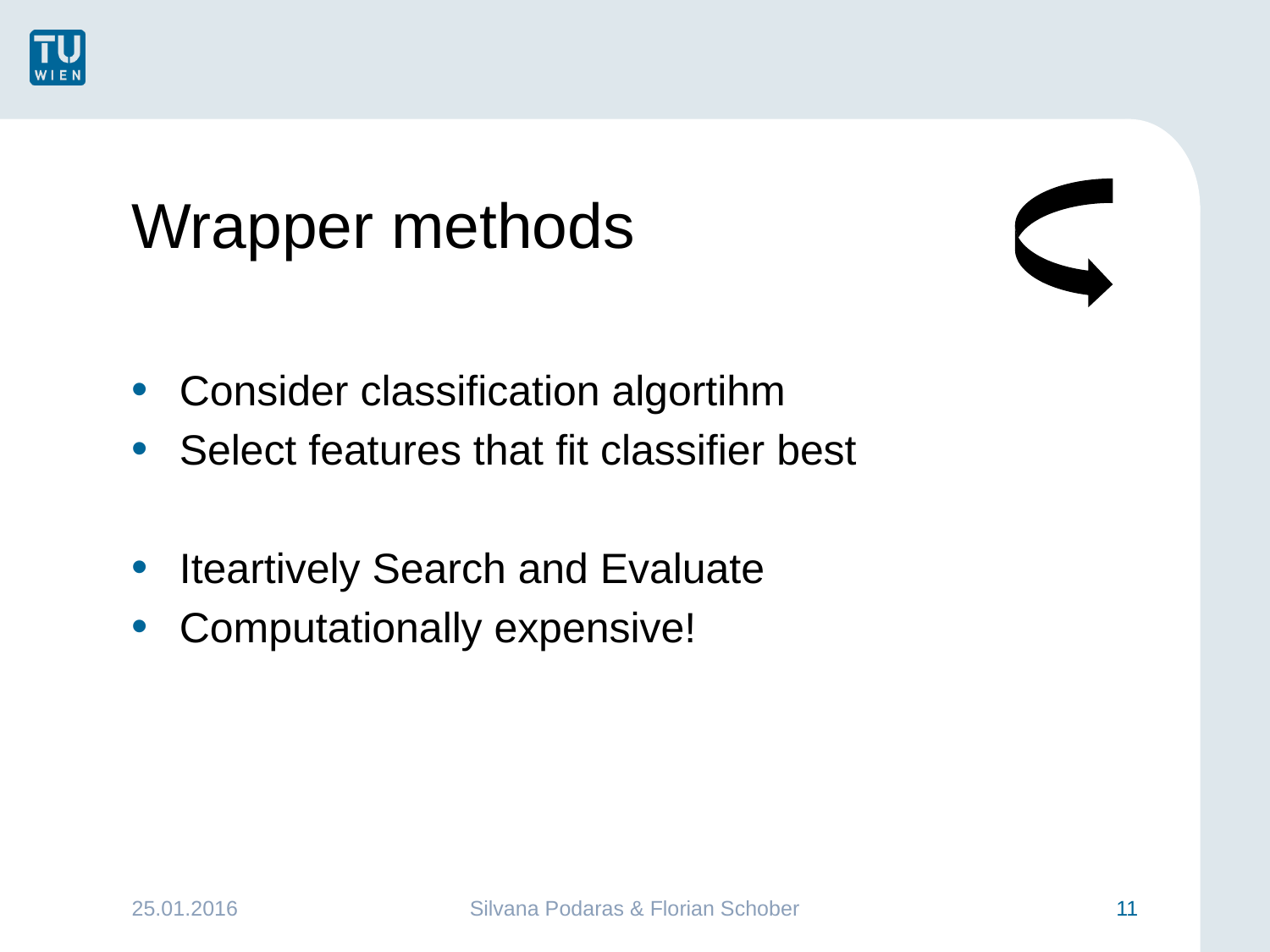

# Wrapper methods

Consider classification algortihm
Select features that fit classifier best

Iteartively Search and Evaluate
Computationally expensive!
25.01.2016
Silvana Podaras & Florian Schober
11